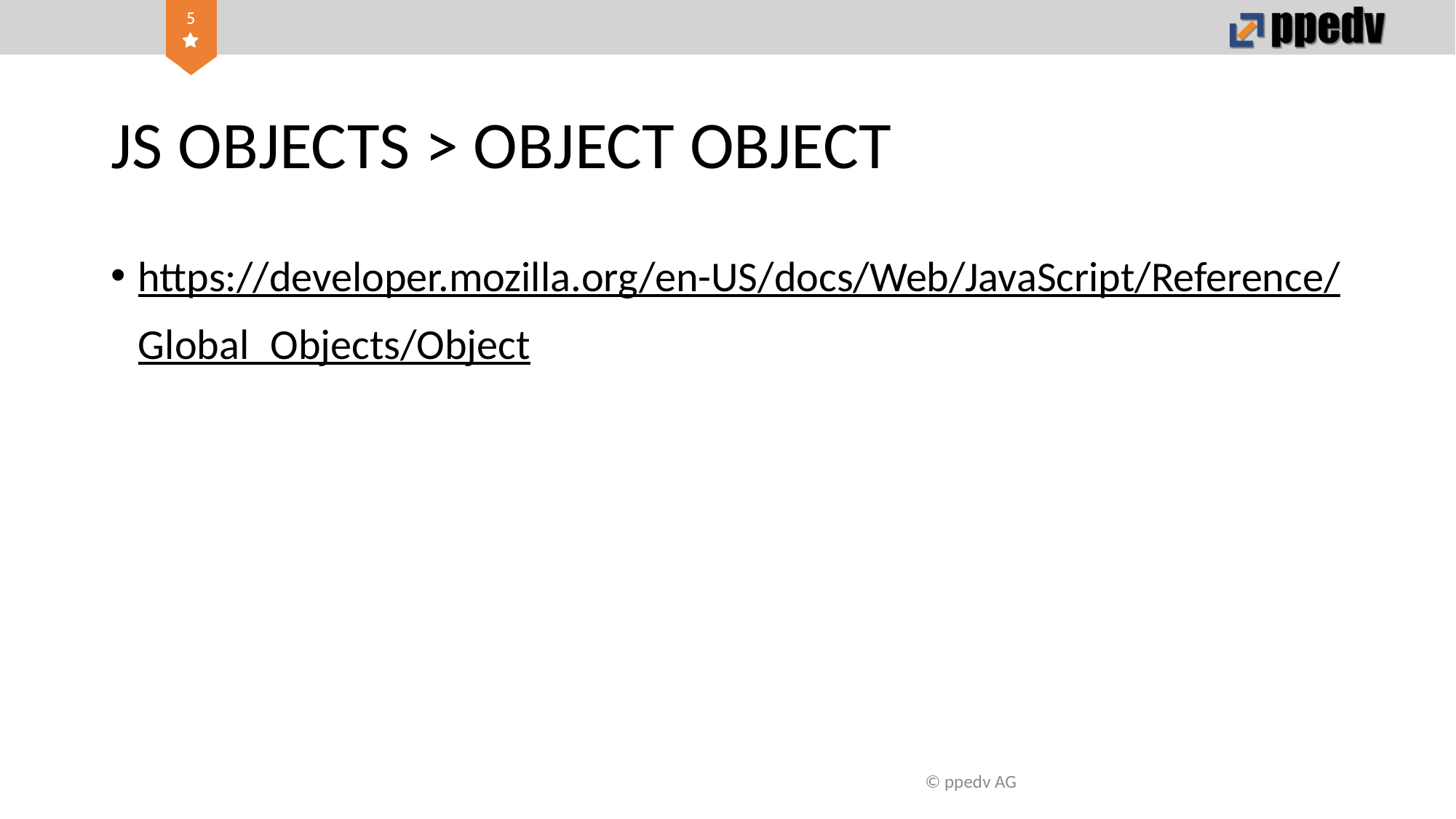

# JS OBJECTS > OBJECT OBJECT
https://developer.mozilla.org/en-US/docs/Web/JavaScript/Reference/Global_Objects/Object
© ppedv AG